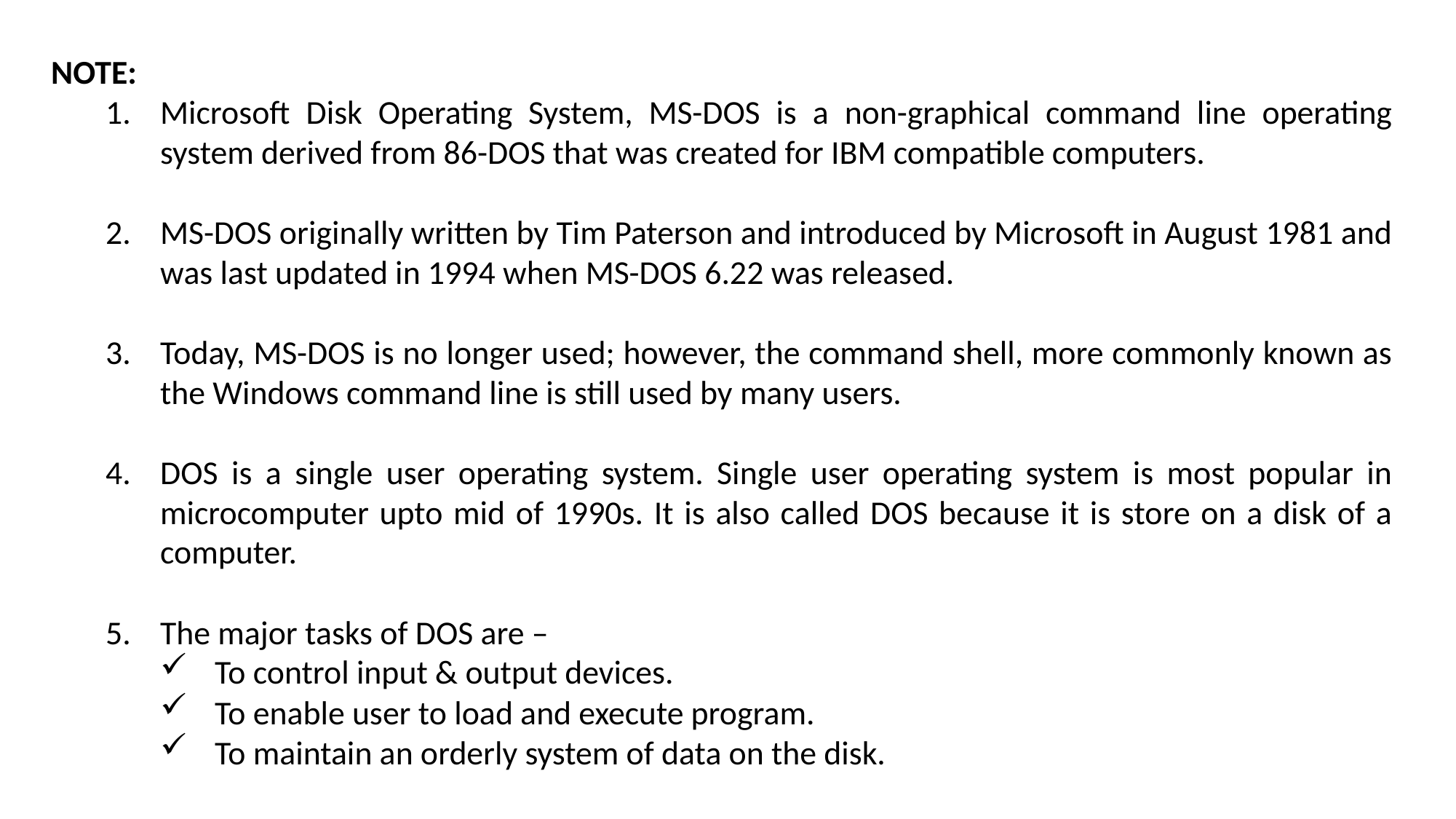

NOTE:
Microsoft Disk Operating System, MS-DOS is a non-graphical command line operating system derived from 86-DOS that was created for IBM compatible computers.

MS-DOS originally written by Tim Paterson and introduced by Microsoft in August 1981 and was last updated in 1994 when MS-DOS 6.22 was released.

Today, MS-DOS is no longer used; however, the command shell, more commonly known as the Windows command line is still used by many users.

DOS is a single user operating system. Single user operating system is most popular in microcomputer upto mid of 1990s. It is also called DOS because it is store on a disk of a computer.

The major tasks of DOS are –
To control input & output devices.
To enable user to load and execute program.
To maintain an orderly system of data on the disk.